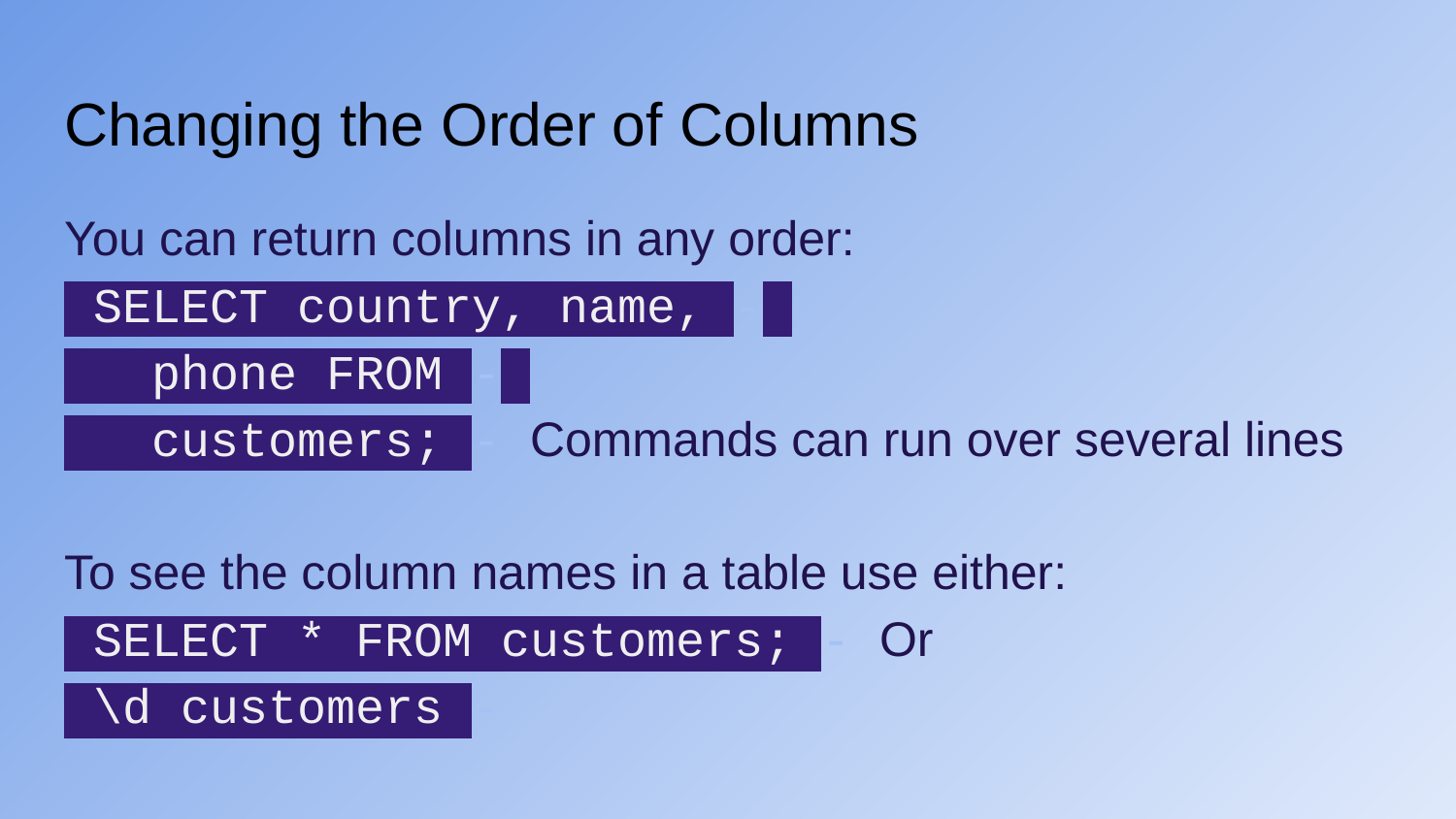

# Changing the Order of Columns
You can return columns in any order:
 SELECT country, name, -
   phone FROM -
   customers; - Commands can run over several lines

To see the column names in a table use either:
 SELECT * FROM customers; - Or
 \d customers -